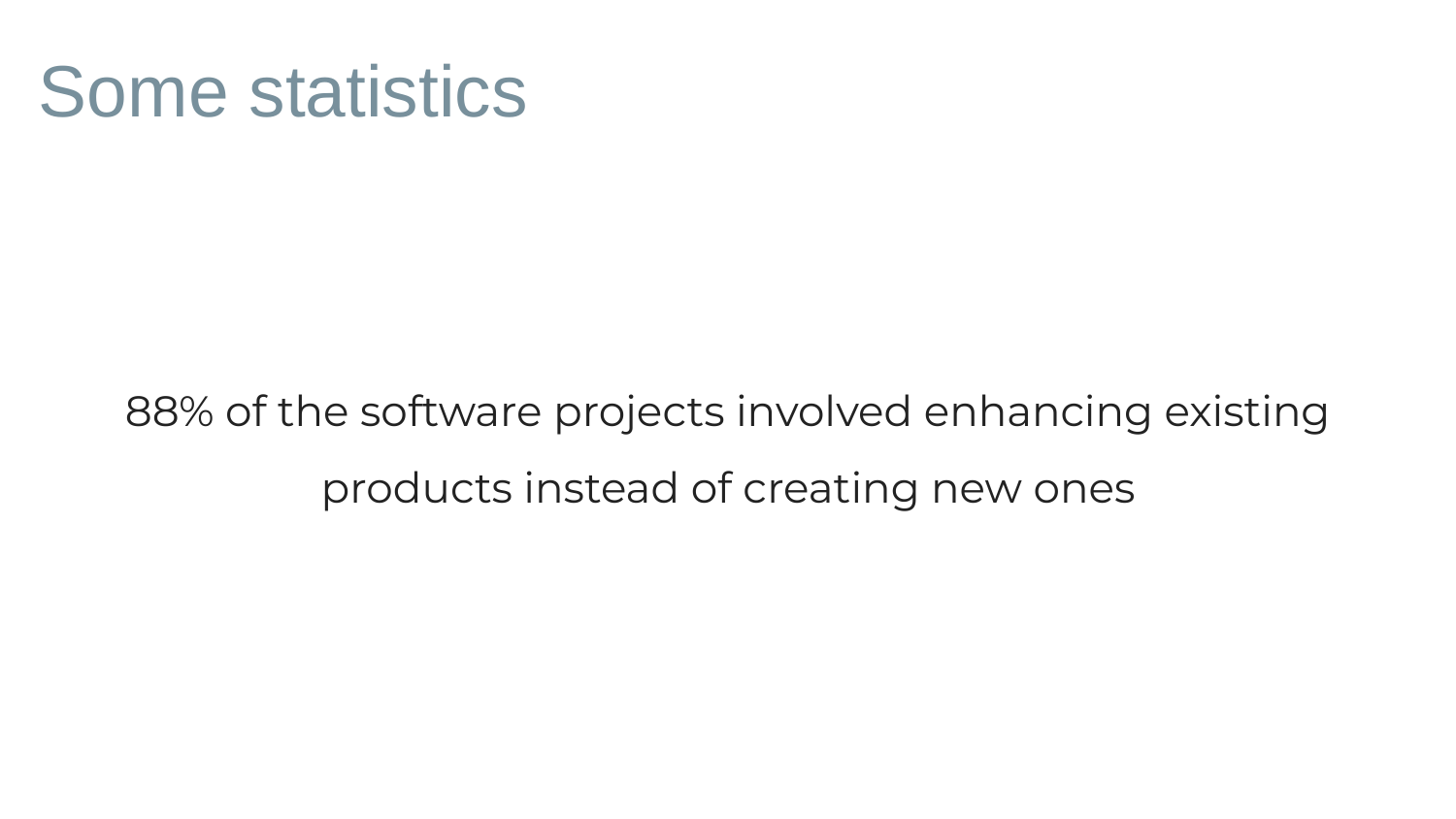

# Some statistics
88% of the software projects involved enhancing existing products instead of creating new ones